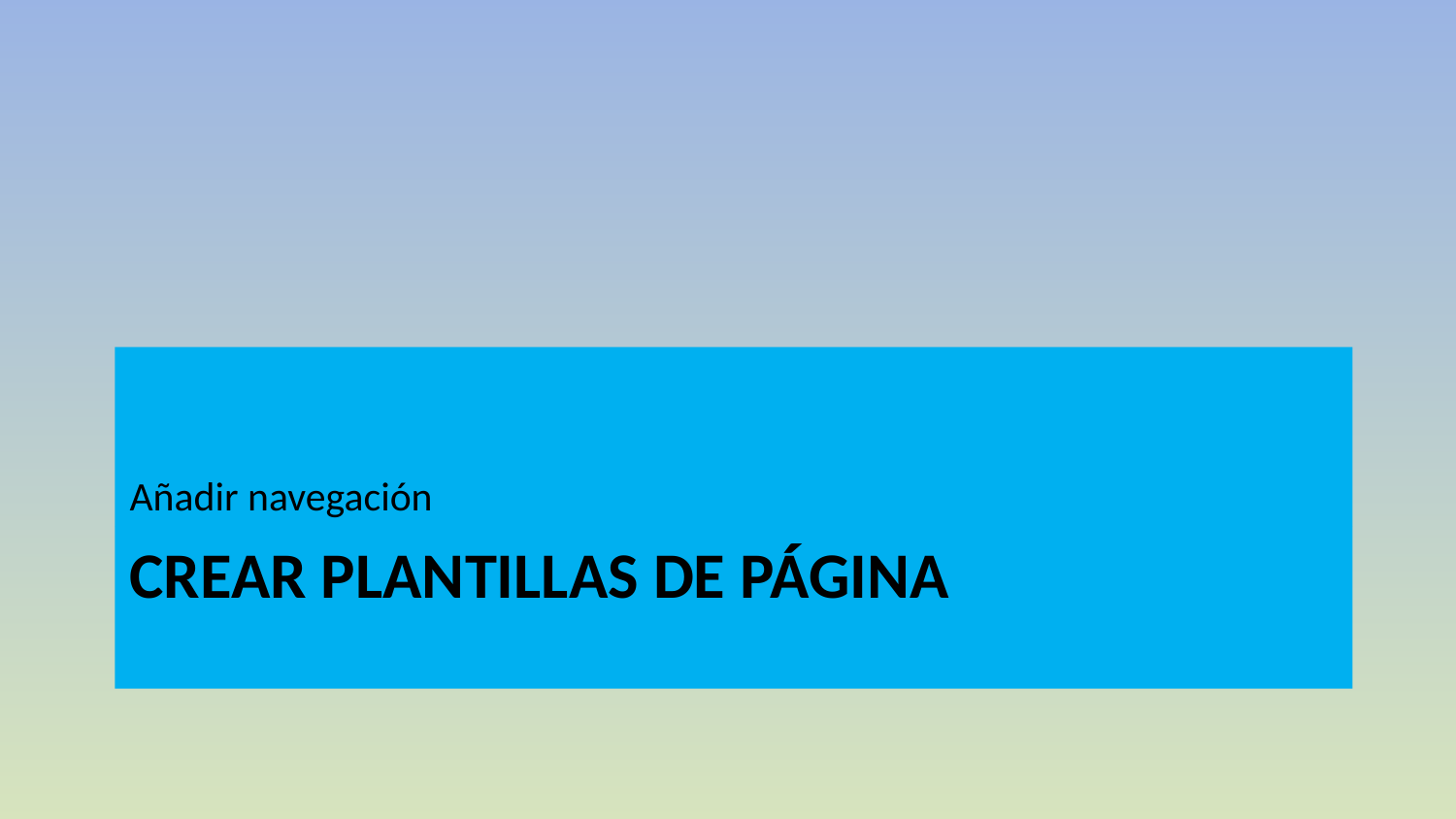

Añadir navegación
# Crear plantillas de página